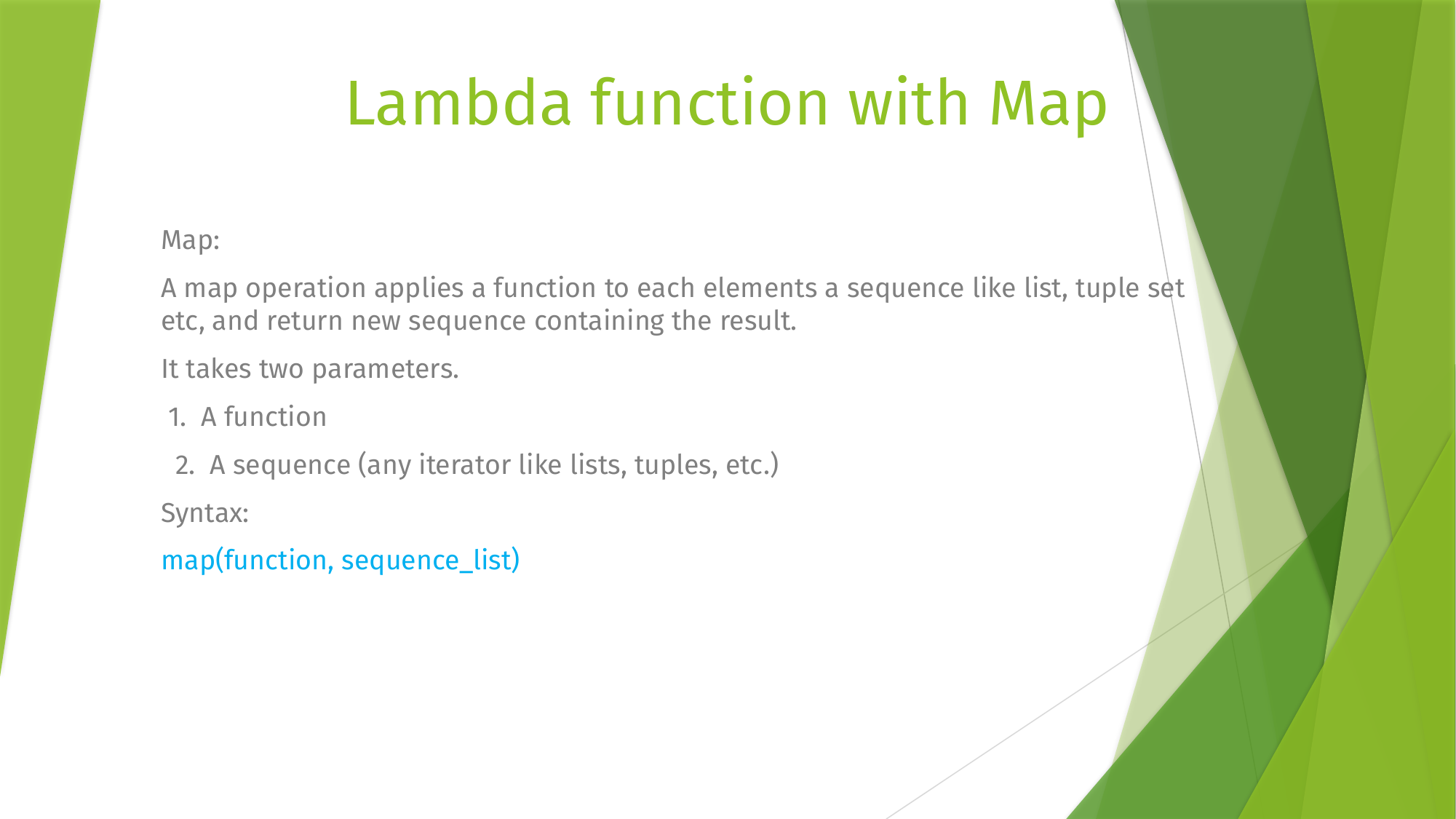

# Lambda function with Map
Map:
A map operation applies a function to each elements a sequence like list, tuple set etc, and return new sequence containing the result.
It takes two parameters.
 1.  A function
  2.  A sequence (any iterator like lists, tuples, etc.)
Syntax:
map(function, sequence_list)